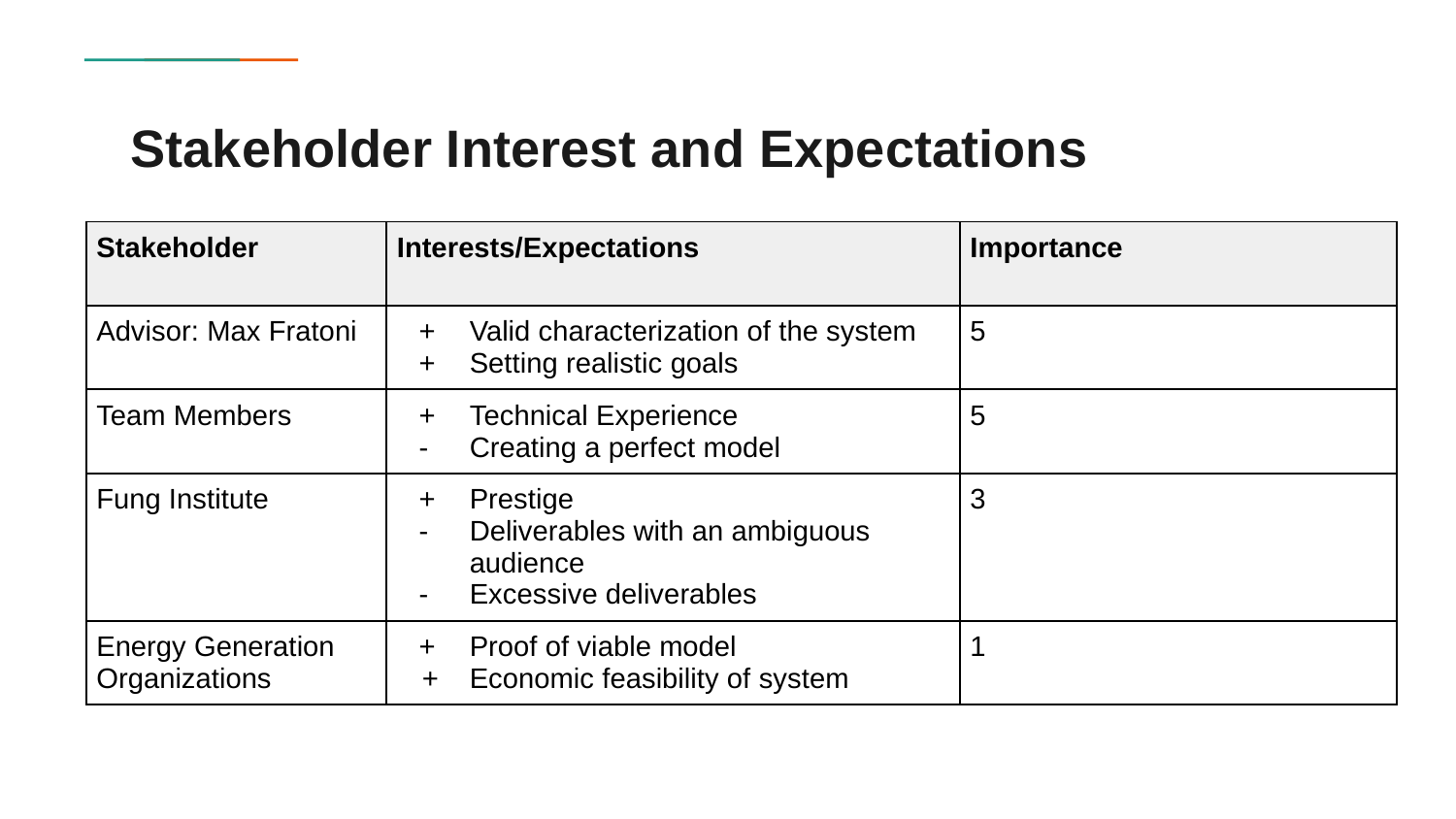

# Stakeholder Interest and Expectations
| Stakeholder | Interests/Expectations | Importance |
| --- | --- | --- |
| Advisor: Max Fratoni | Valid characterization of the system Setting realistic goals | 5 |
| Team Members | Technical Experience Creating a perfect model | 5 |
| Fung Institute | Prestige Deliverables with an ambiguous audience Excessive deliverables | 3 |
| Energy Generation Organizations | Proof of viable model Economic feasibility of system | 1 |